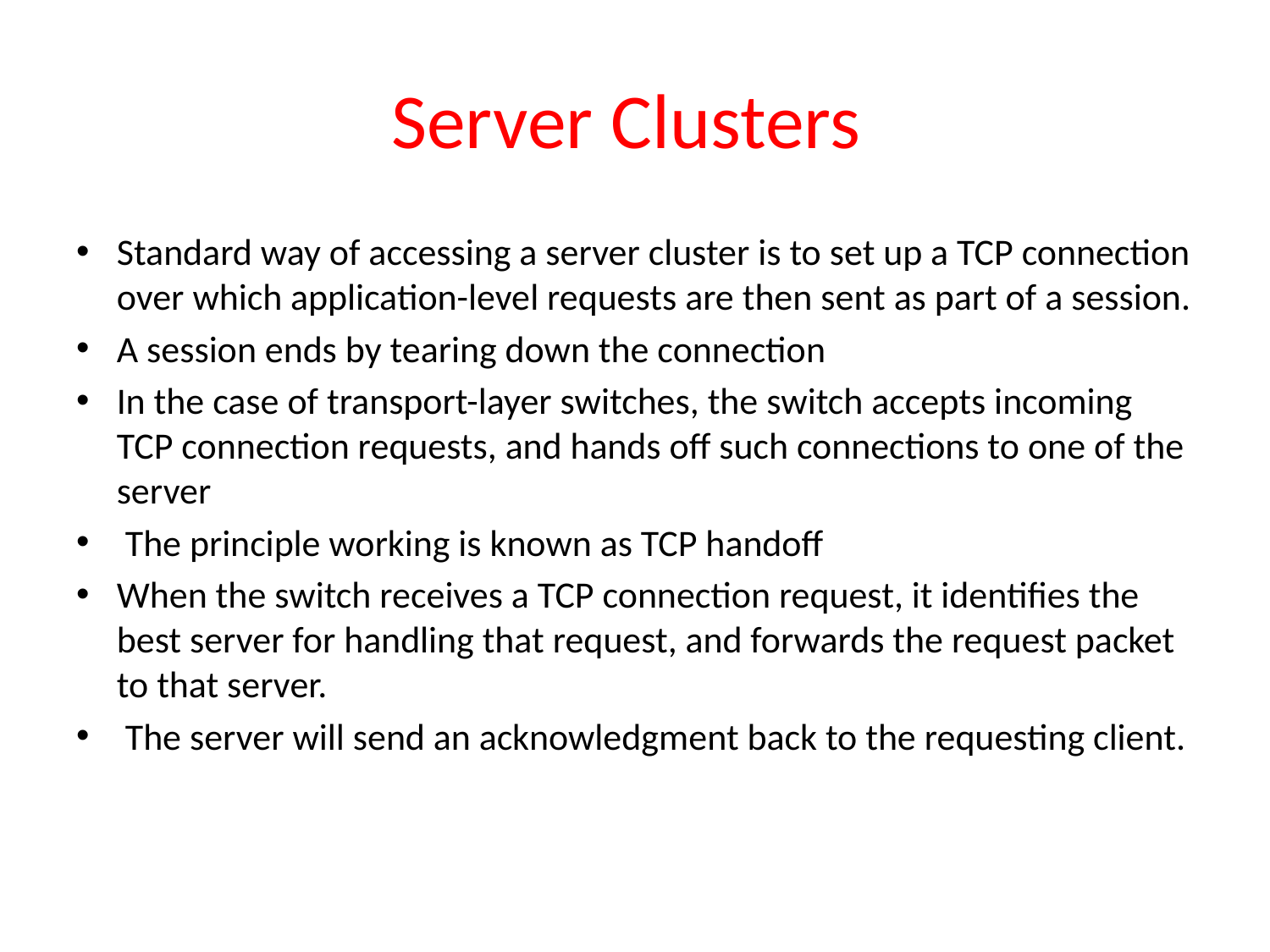

# Server Clusters
Standard way of accessing a server cluster is to set up a TCP connection over which application-level requests are then sent as part of a session.
A session ends by tearing down the connection
In the case of transport-layer switches, the switch accepts incoming TCP connection requests, and hands off such connections to one of the server
 The principle working is known as TCP handoff
When the switch receives a TCP connection request, it identifies the best server for handling that request, and forwards the request packet to that server.
 The server will send an acknowledgment back to the requesting client.